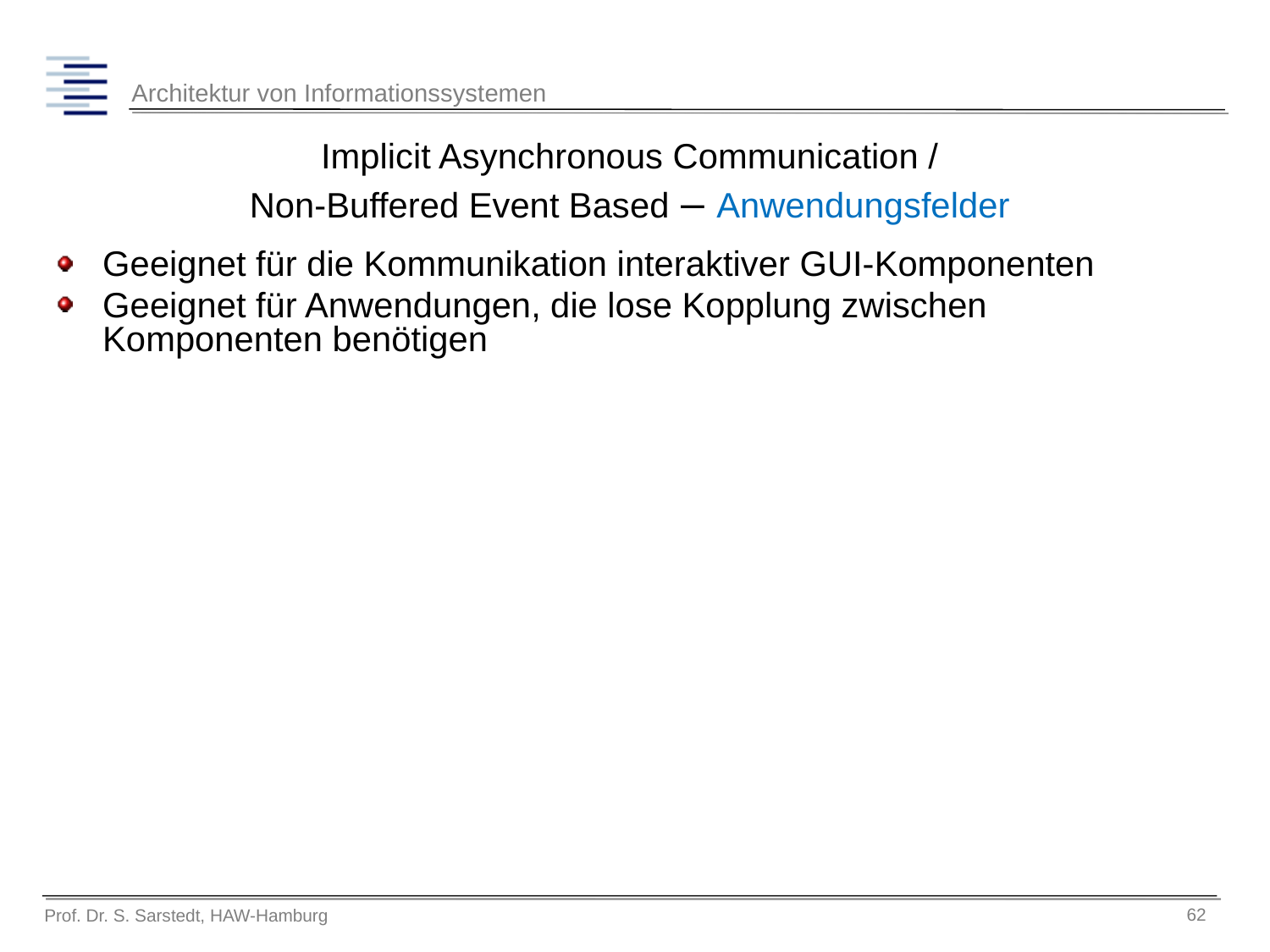

# Implicit Asynchronous Communication / Non-Buffered Event Based – Anwendungsfelder
Geeignet für die Kommunikation interaktiver GUI-Komponenten
Geeignet für Anwendungen, die lose Kopplung zwischen Komponenten benötigen